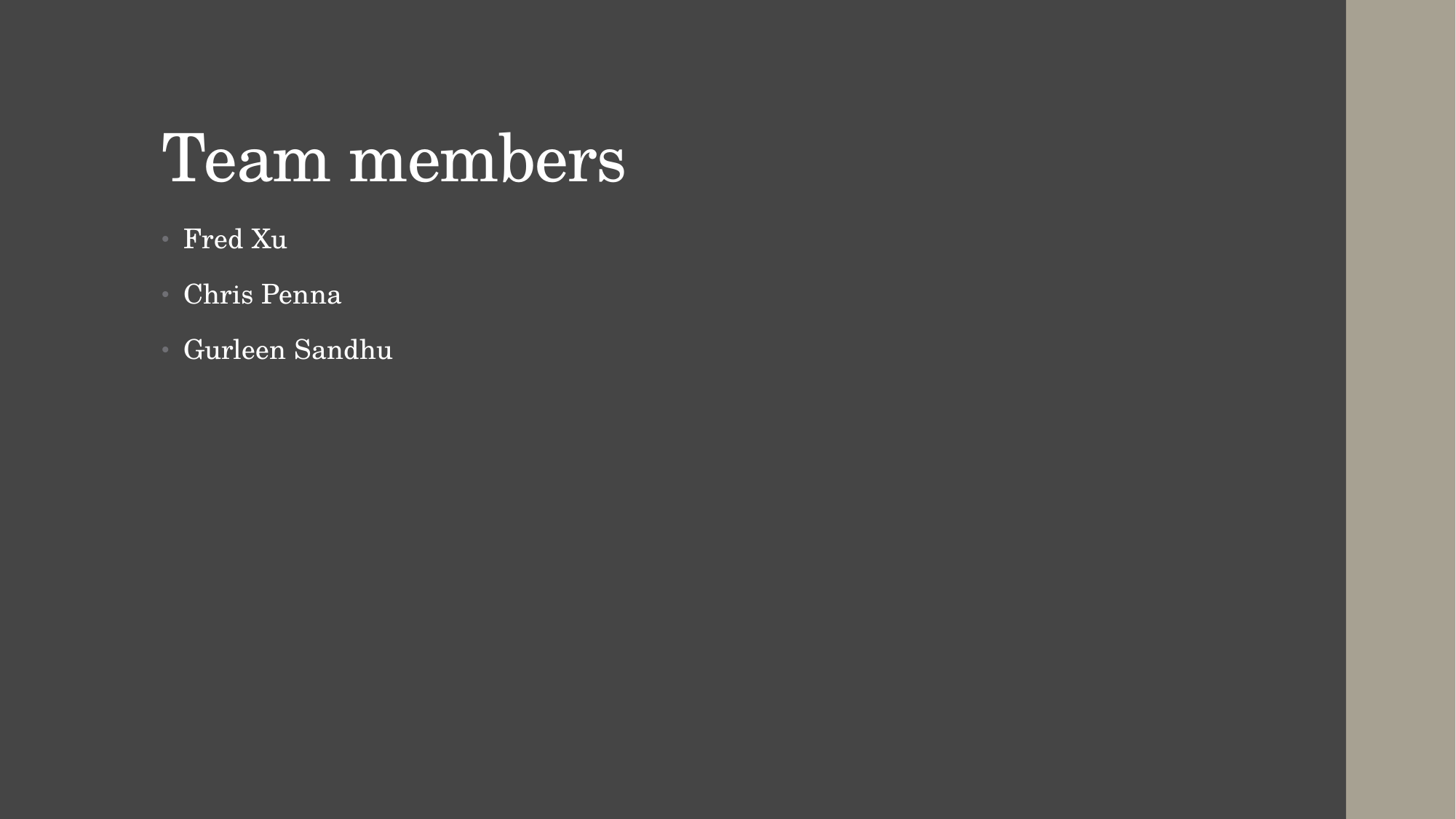

# Team members
Fred Xu
Chris Penna
Gurleen Sandhu